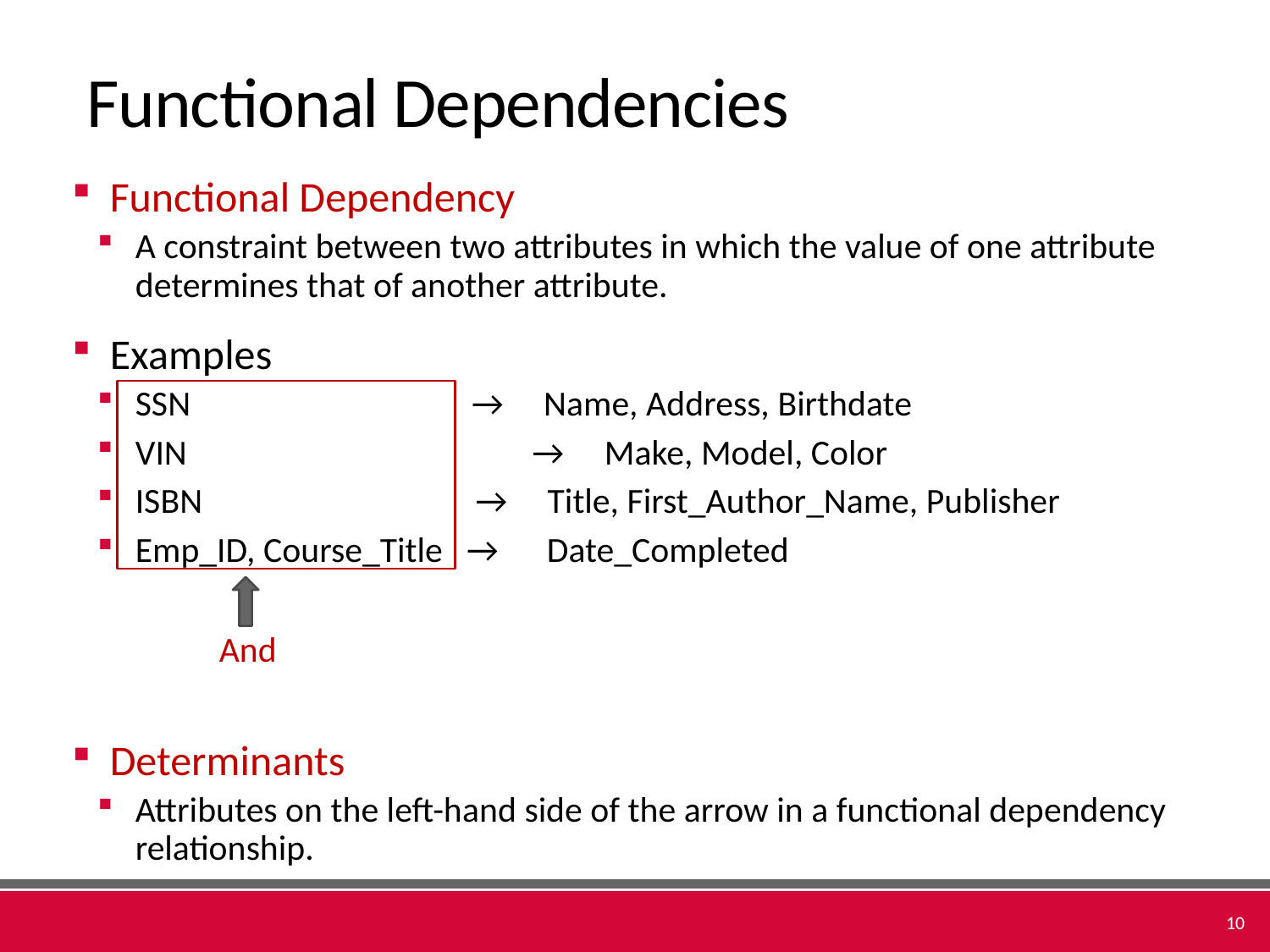

# Functional Dependencies
Functional Dependency
A constraint between two attributes in which the value of one attribute determines that of another attribute.
Examples
SSN                                   →     Name, Address, Birthdate
VIN 			  →     Make, Model, Color
ISBN                                  →     Title, First_Author_Name, Publisher
Emp_ID, Course_Title   →      Date_Completed

Determinants
Attributes on the left-hand side of the arrow in a functional dependency relationship.

And
10